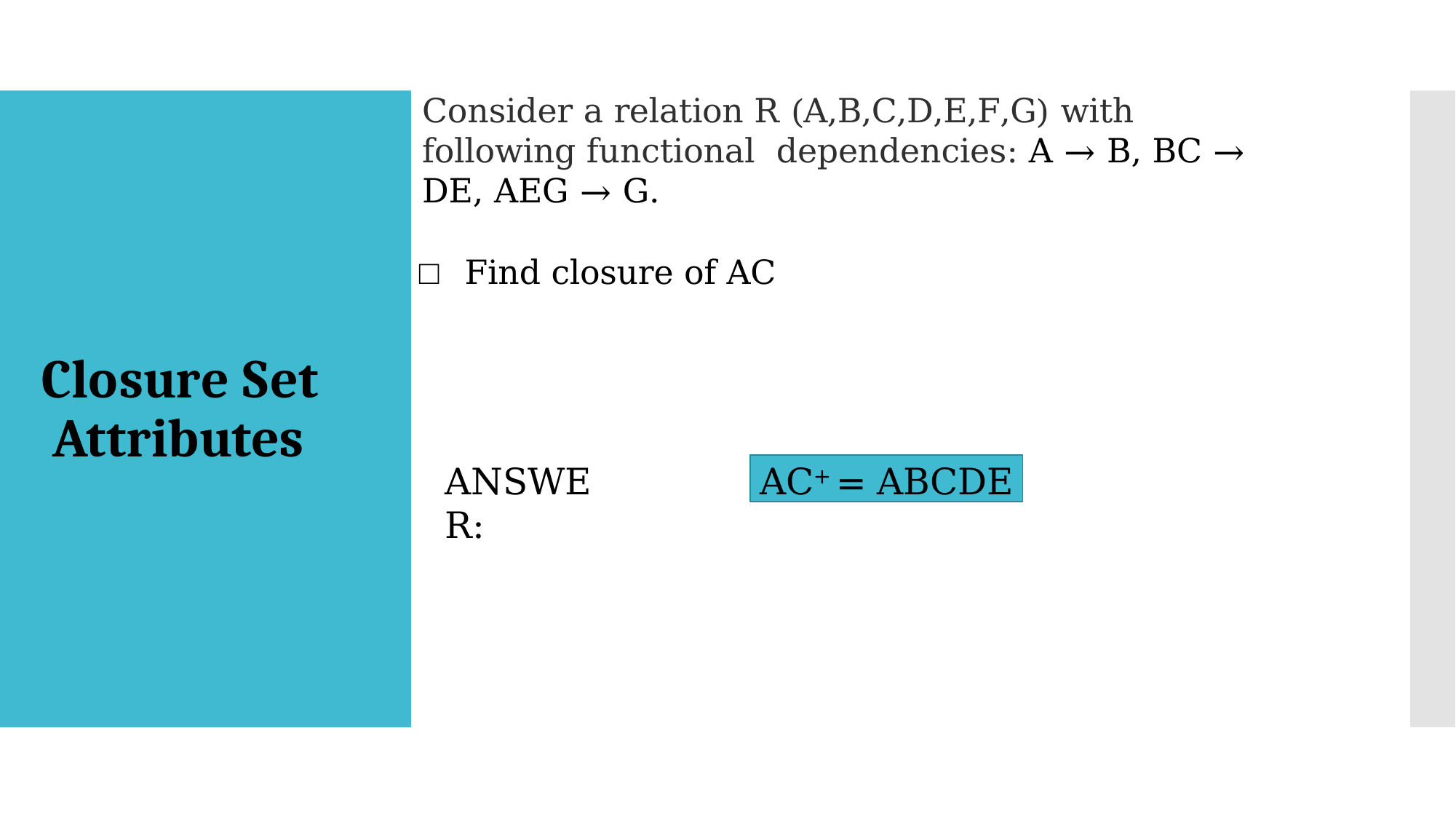

Consider a relation R (A,B,C,D,E,F,G) with following functional  dependencies: A → B, BC → DE, AEG → G.

□	Find closure of AC
Closure Set  Attributes
AC+ = ABCDE
ANSWER: